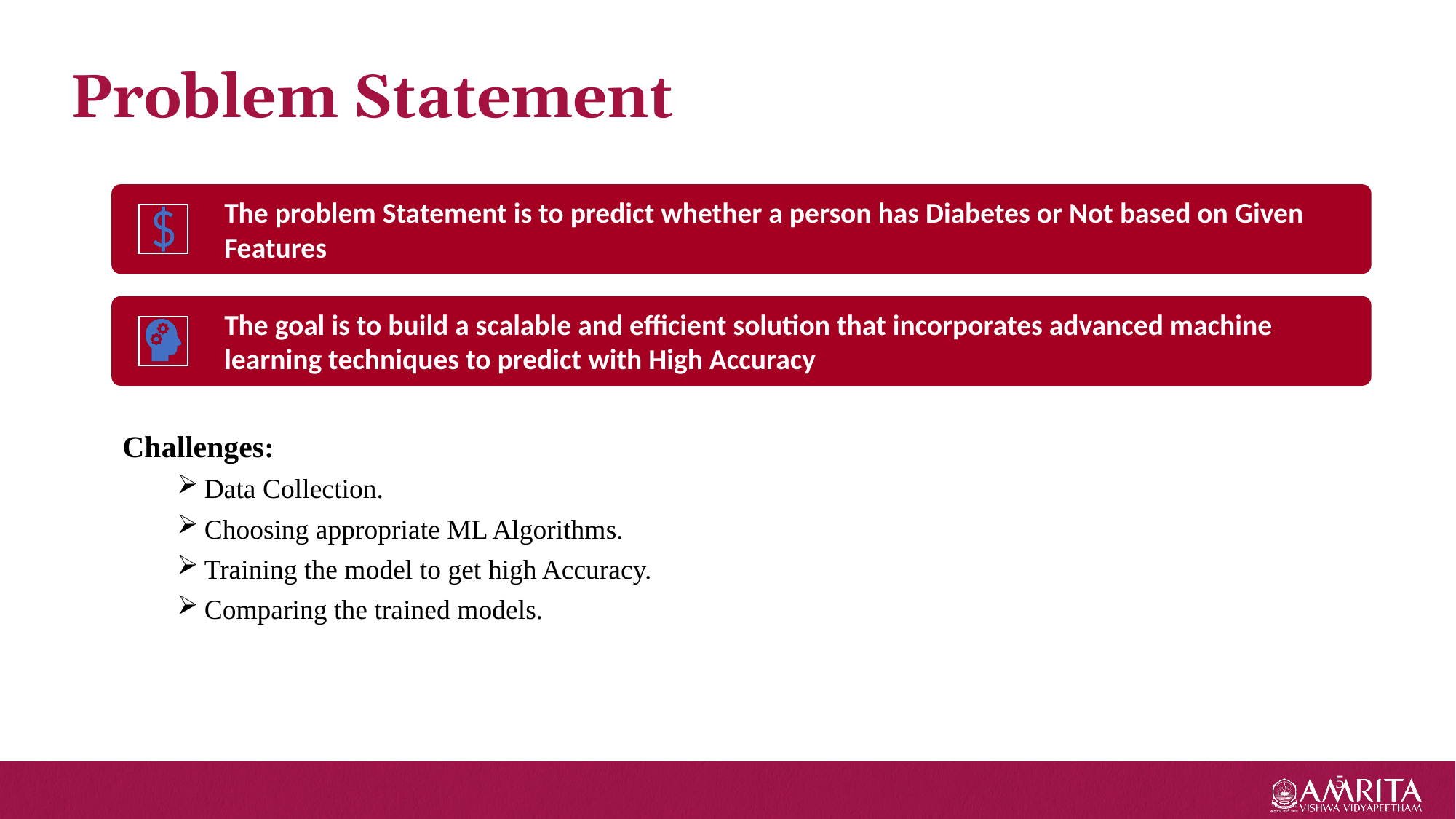

Problem Statement
The problem Statement is to predict whether a person has Diabetes or Not based on Given Features
The goal is to build a scalable and efficient solution that incorporates advanced machine learning techniques to predict with High Accuracy
Challenges:
Data Collection.
Choosing appropriate ML Algorithms.
Training the model to get high Accuracy.
Comparing the trained models.
5